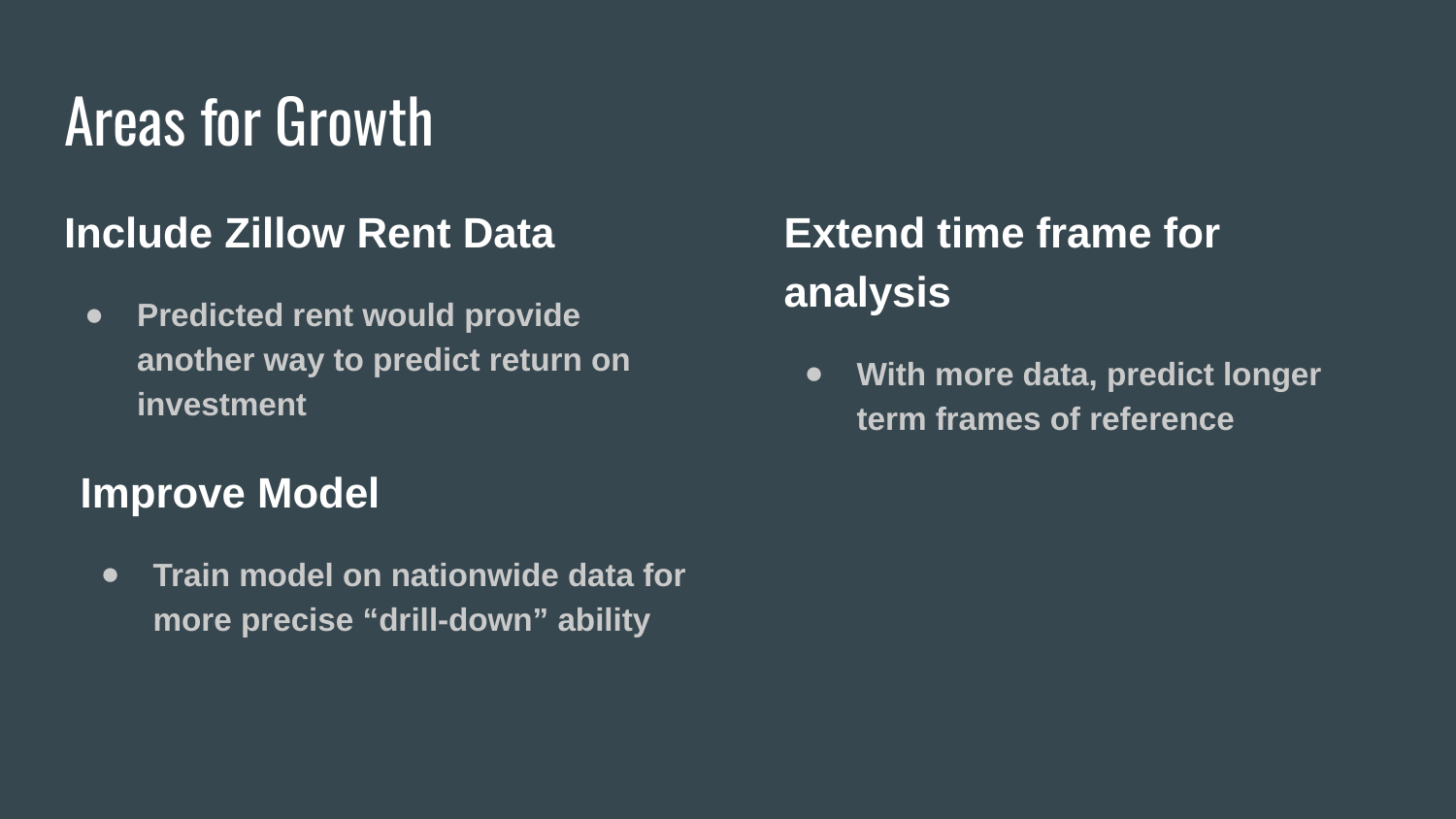

# Areas for Growth
Include Zillow Rent Data
Predicted rent would provide another way to predict return on investment
Extend time frame for analysis
With more data, predict longer term frames of reference

Improve Model
Train model on nationwide data for more precise “drill-down” ability